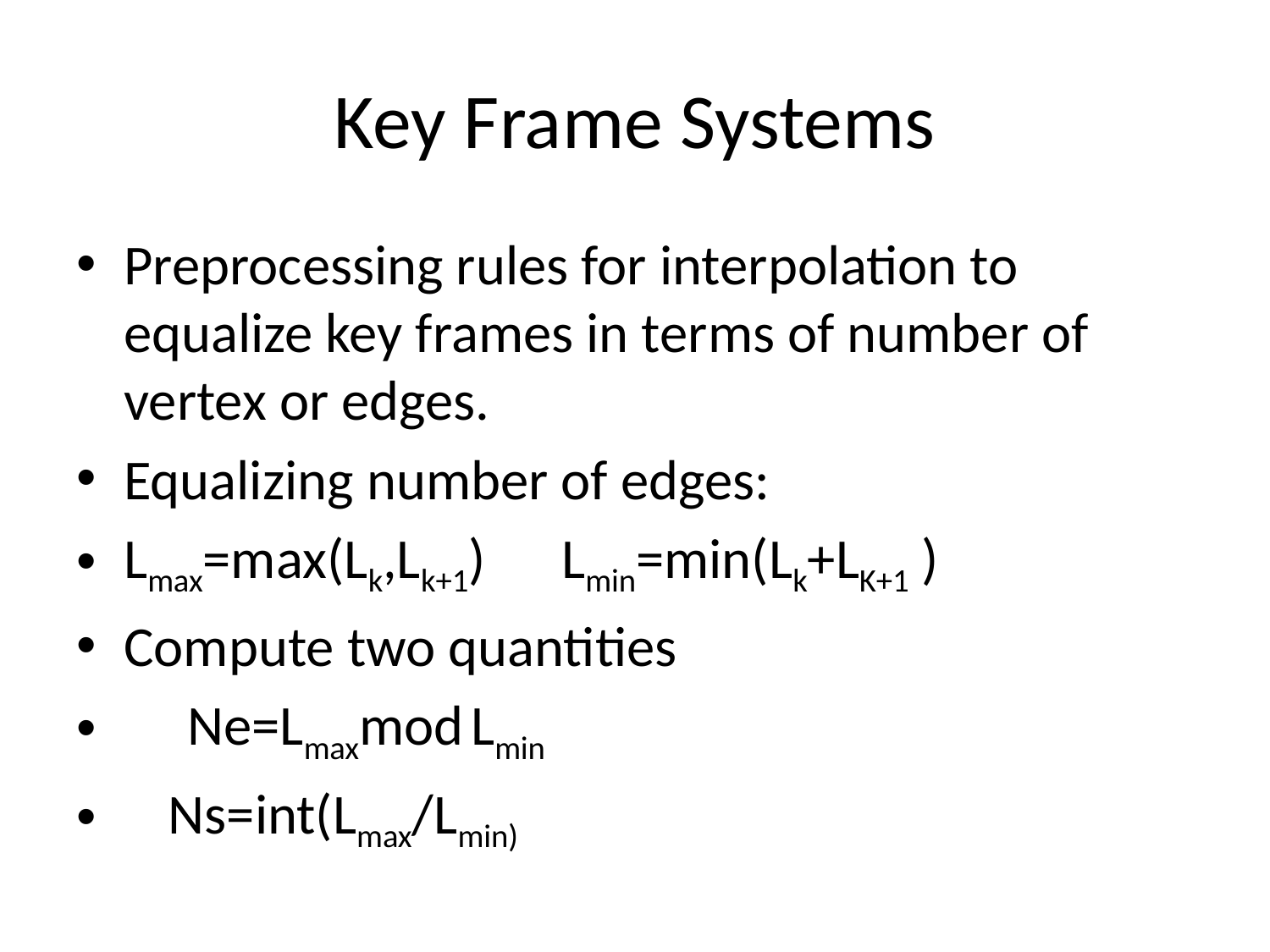

# Key Frame Systems
Preprocessing rules for interpolation to equalize key frames in terms of number of vertex or edges.
Equalizing number of edges:
Lmax=max(Lk,Lk+1)      Lmin=min(Lk+LK+1 )
Compute two quantities
     Ne=Lmaxmod Lmin
      Ns=int(Lmax/Lmin)